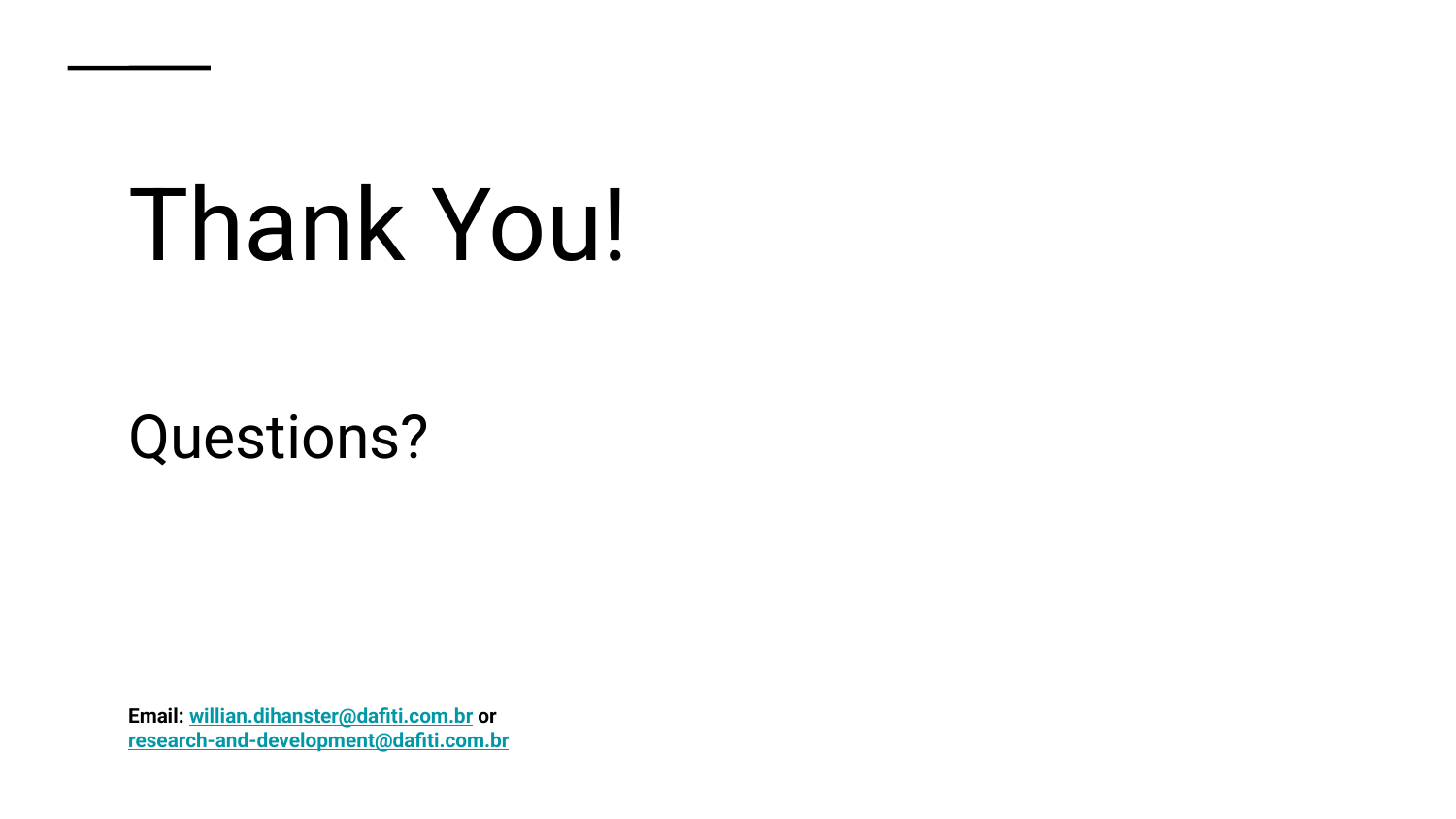

Thank You!

Questions?

Email: willian.dihanster@dafiti.com.br or
research-and-development@dafiti.com.br